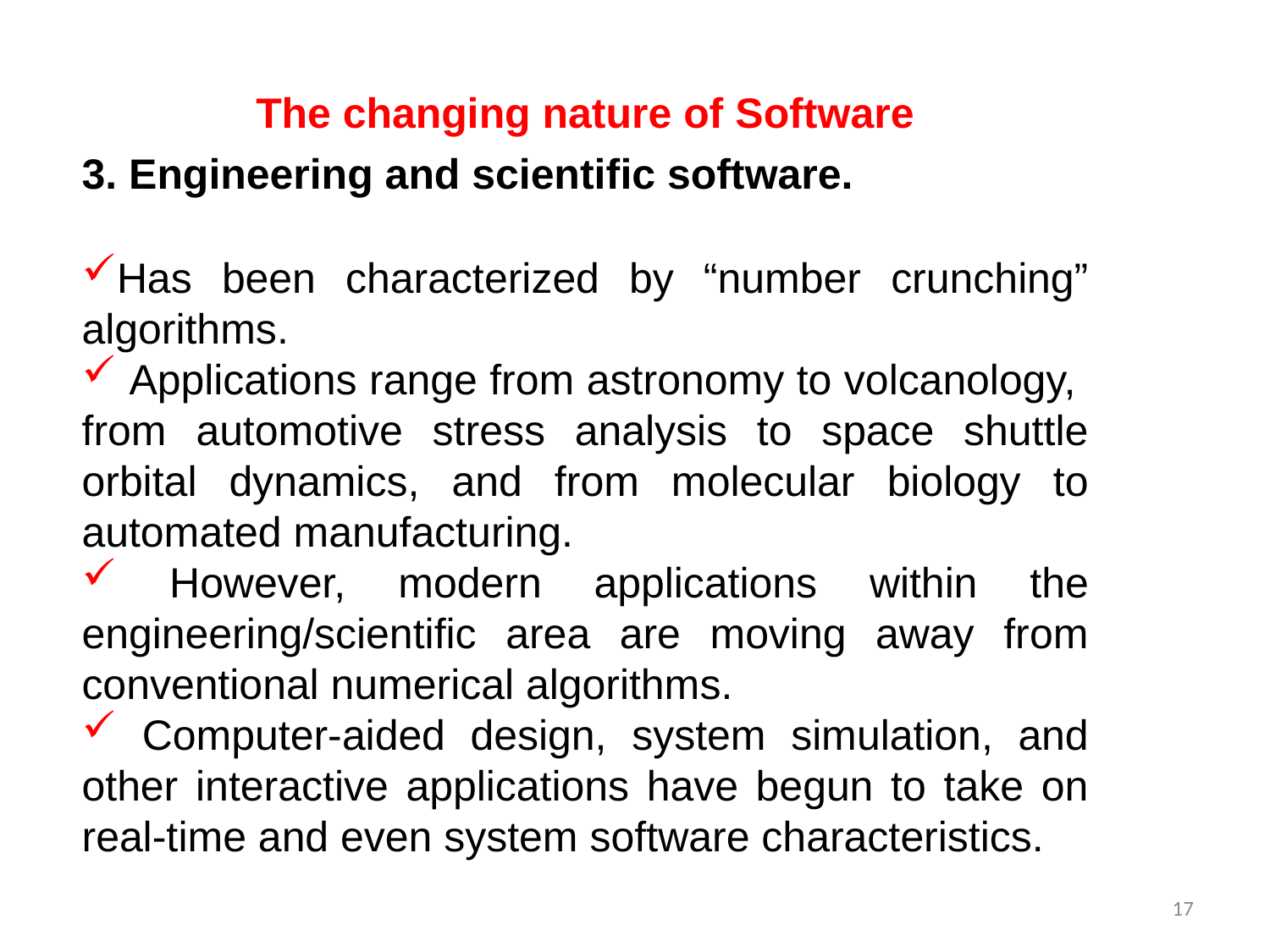

The changing nature of Software
3. Engineering and scientific software.

Has been characterized by “number crunching” algorithms.
 Applications range from astronomy to volcanology,  from automotive stress analysis to space shuttle orbital dynamics, and from molecular biology to automated manufacturing.
 However, modern applications within the engineering/scientific area are moving away from conventional numerical algorithms.
 Computer-aided design, system simulation, and other interactive applications have begun to take on real-time and even system software characteristics.
17